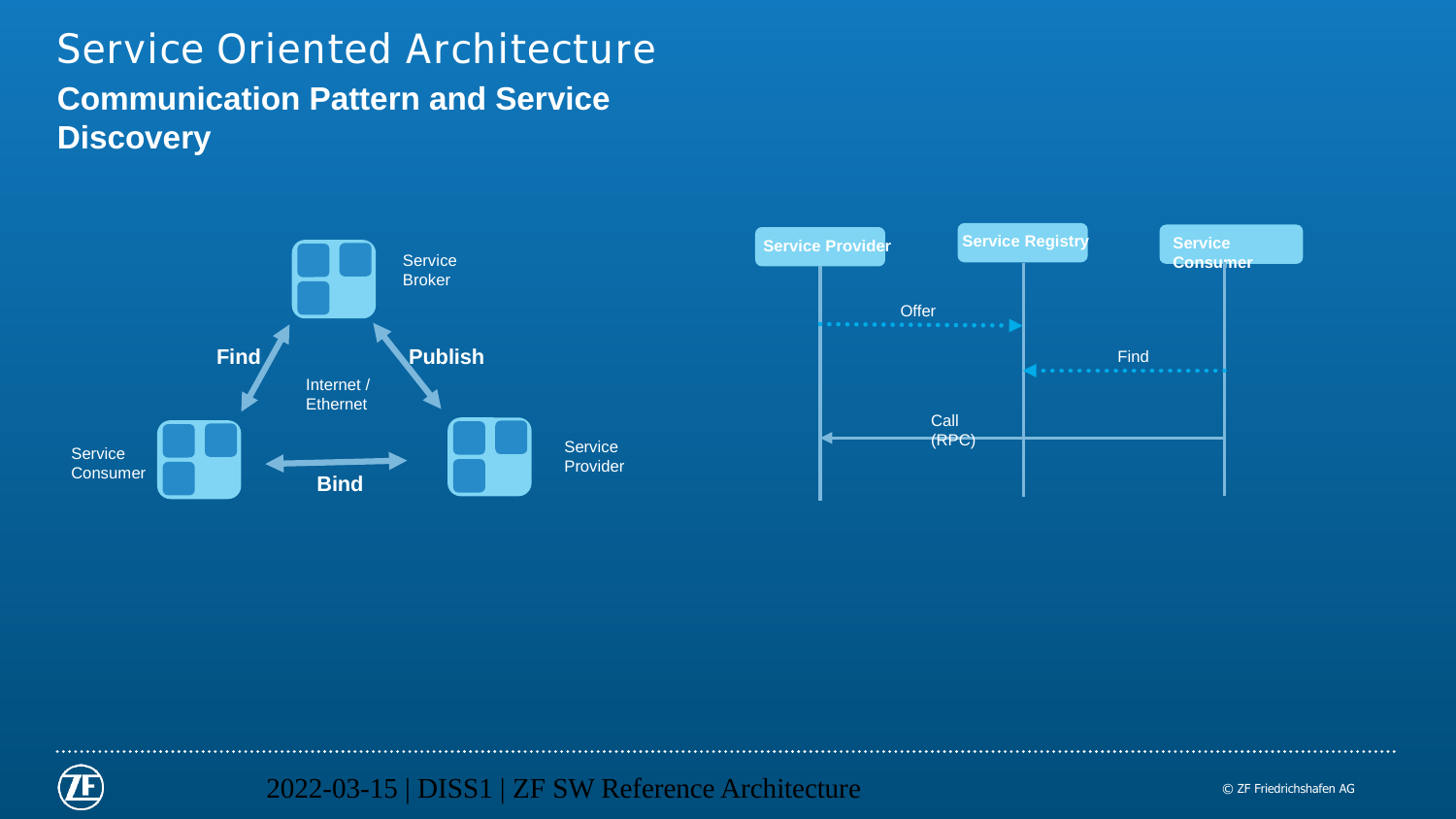

# Service Oriented Architecture
Communication Pattern and Service Discovery

Service Registry

Service Consumer

Service Provider
Offer
Find
Call (RPC)

Service Broker
Find
Publish
Internet / Ethernet

Service Provider
Service Consumer
Bind
2022-03-15 | DISS1 | ZF SW Reference Architecture
9